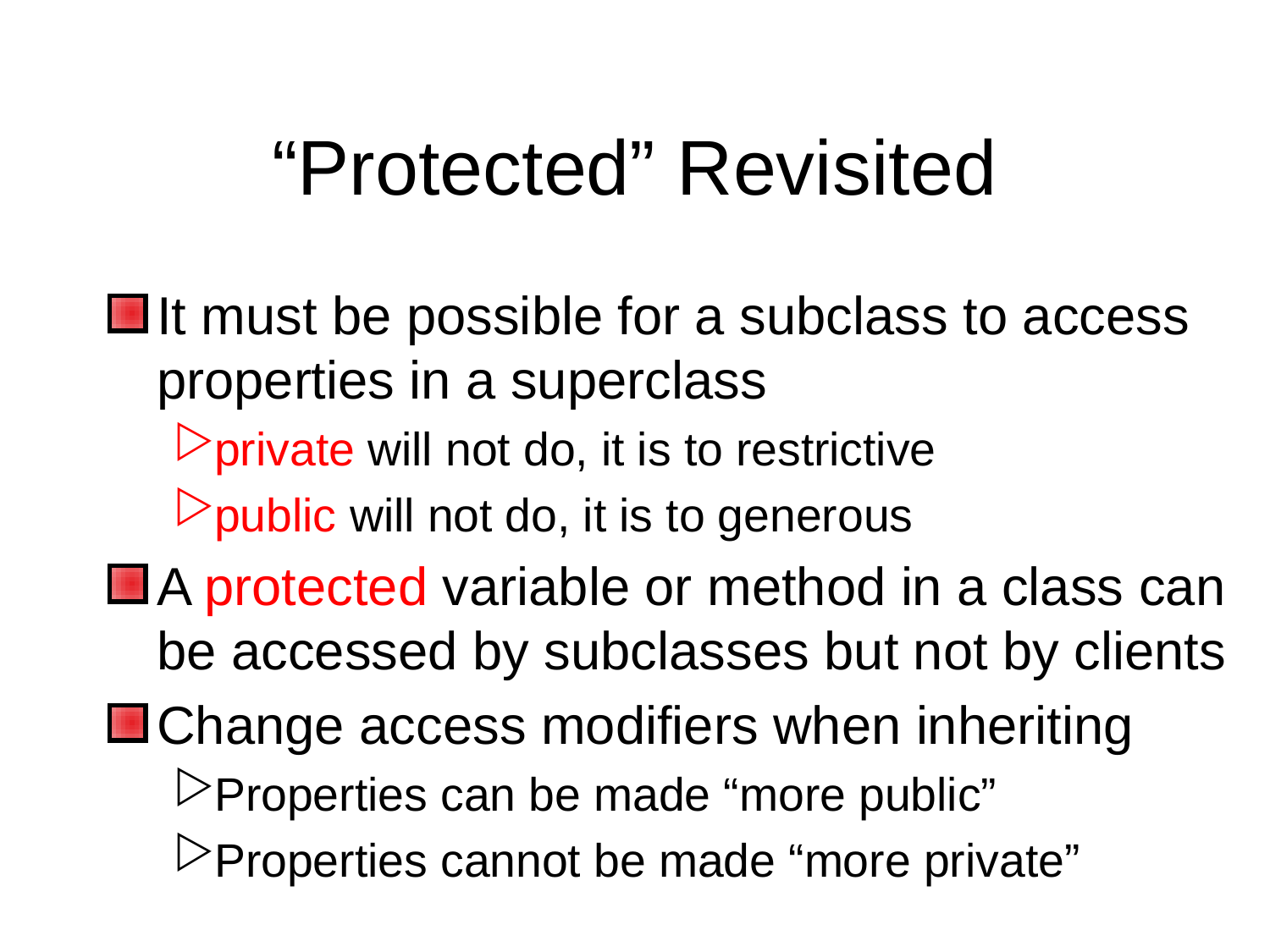

# “Protected” Revisited
It must be possible for a subclass to access properties in a superclass
private will not do, it is to restrictive
public will not do, it is to generous
A protected variable or method in a class can be accessed by subclasses but not by clients
Change access modifiers when inheriting
Properties can be made “more public”
Properties cannot be made “more private”